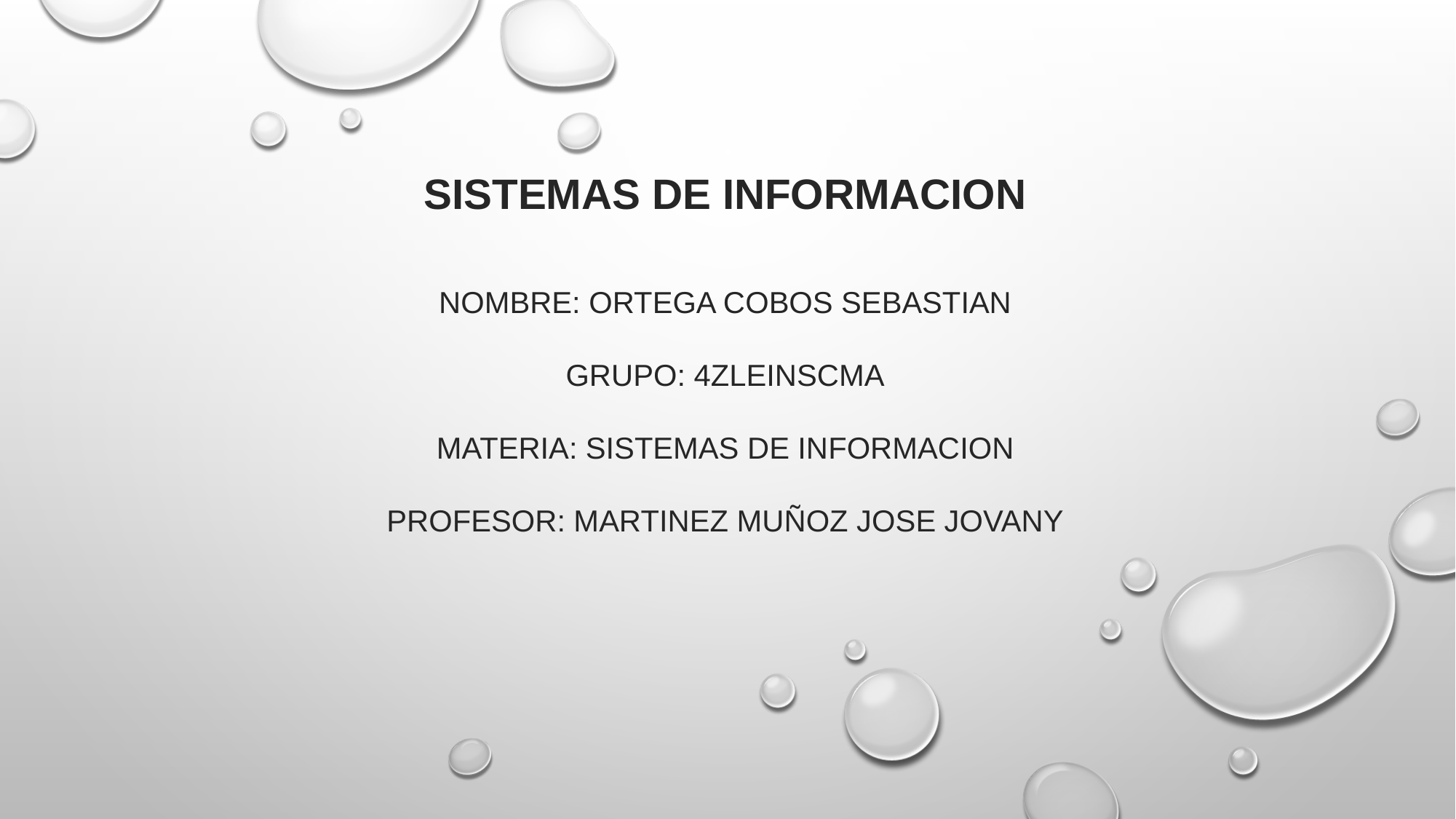

SISTEMAS DE INFORMACION

NOMBRE: ORTEGA COBOS SEBASTIAN

GRUPO: 4ZLEINSCMA

MATERIA: SISTEMAS DE INFORMACION

PROFESOR: MARTINEZ MUÑOZ JOSE JOVANY